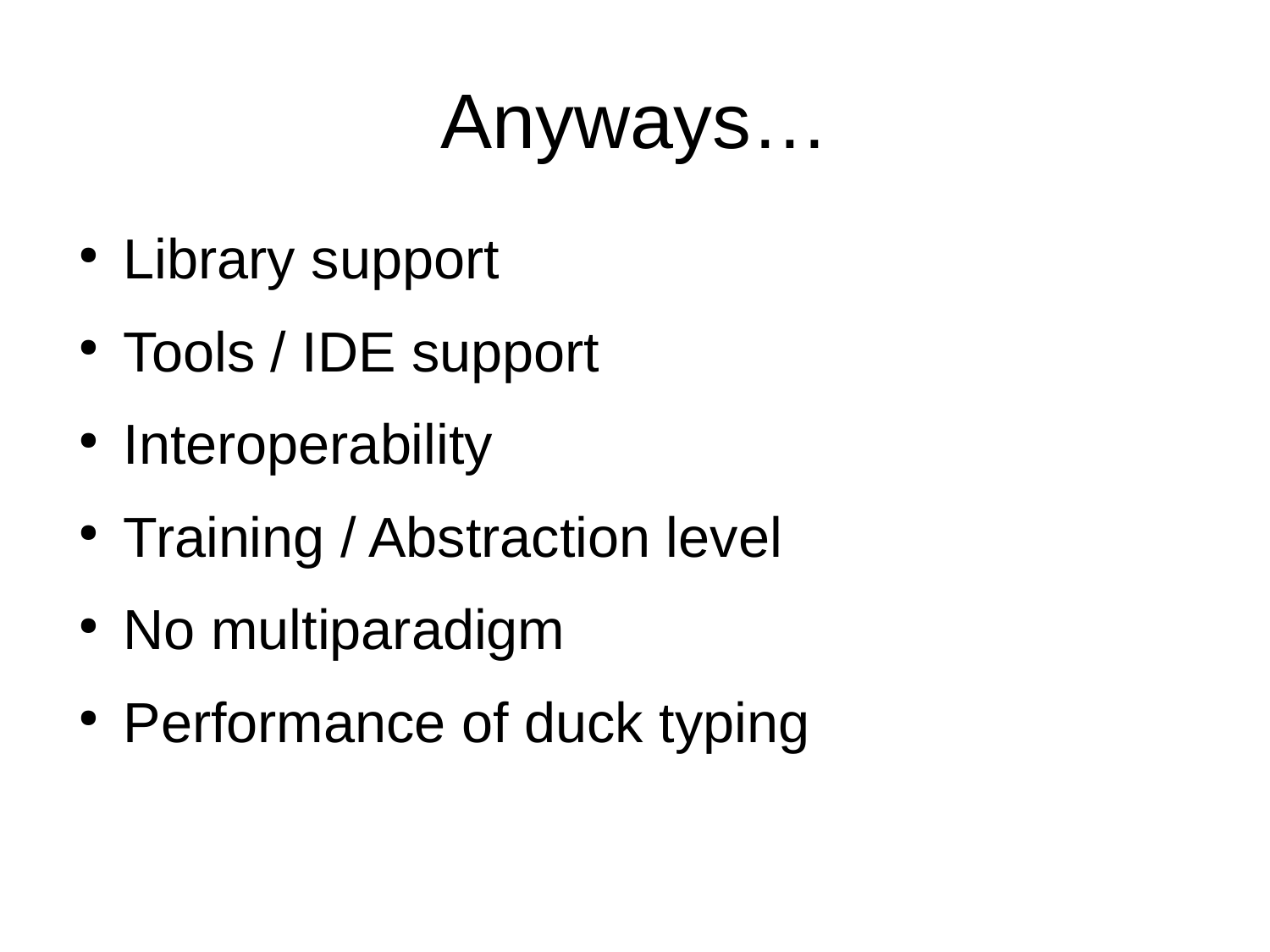

# Anyways…
Library support
Tools / IDE support
Interoperability
Training / Abstraction level
No multiparadigm
Performance of duck typing